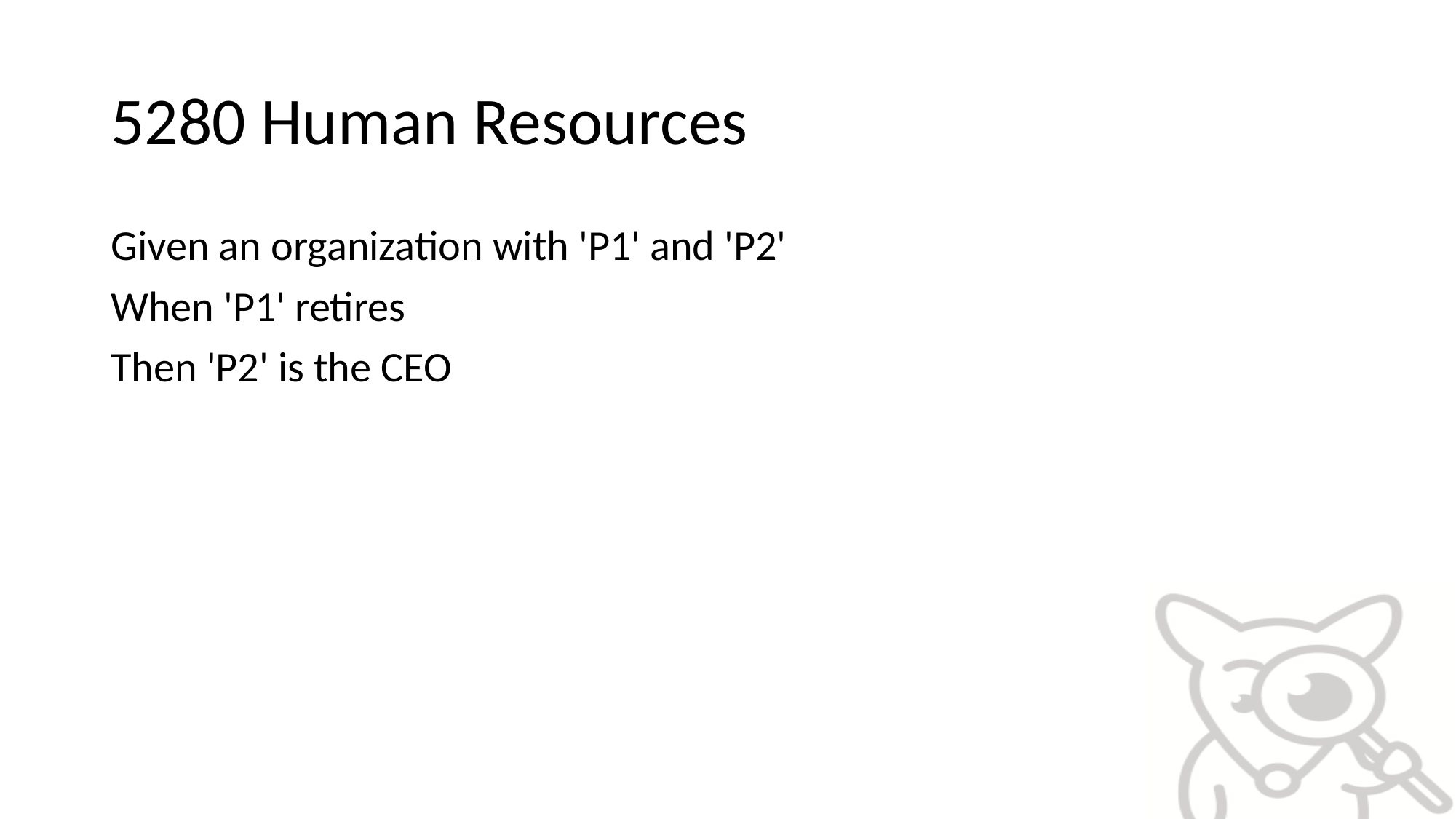

# 5280 Human Resources
Given an organization with 'P1' and 'P2'
When 'P1' retires
Then 'P2' is the CEO